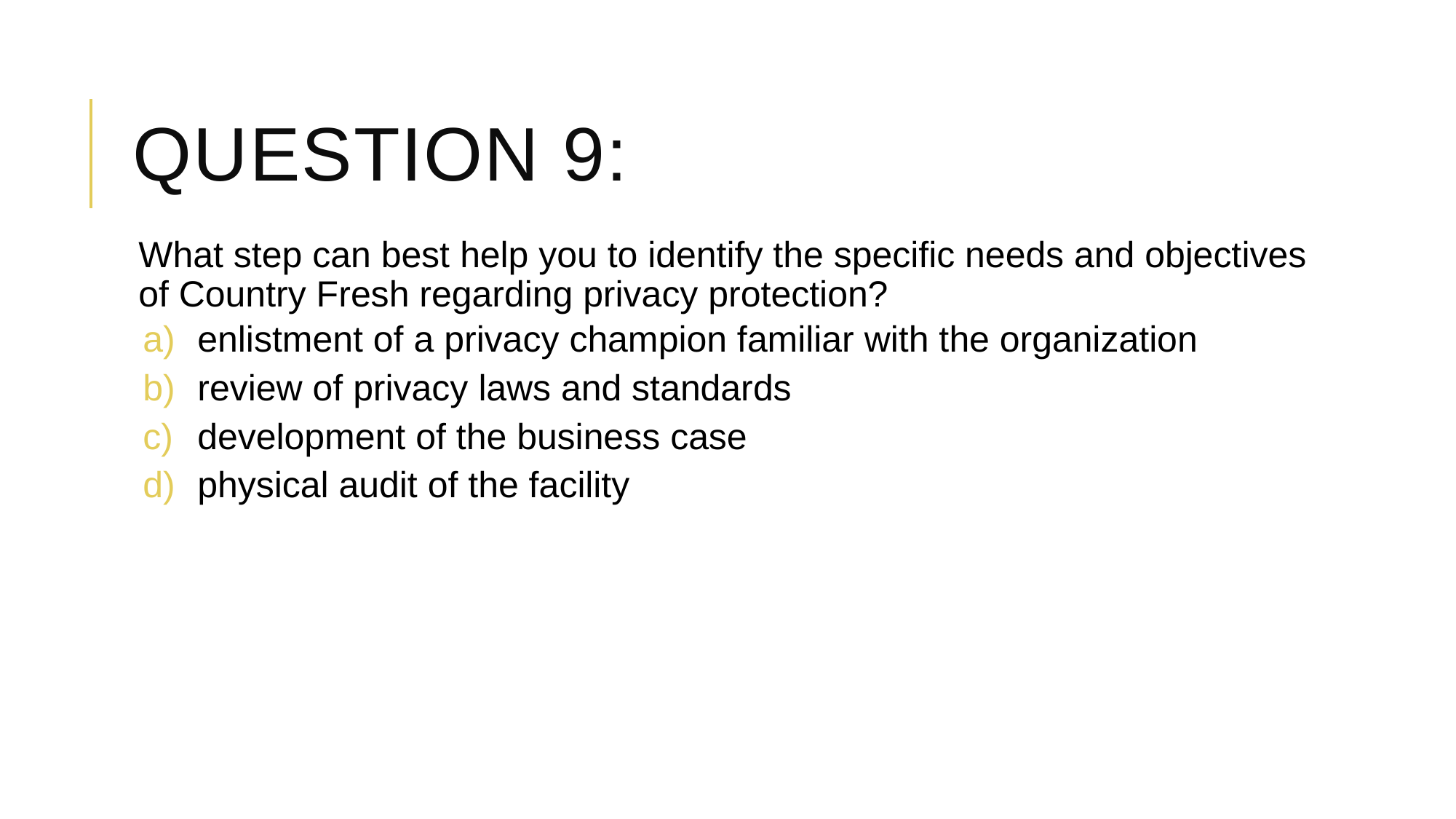

# Question 9:
What step can best help you to identify the specific needs and objectives of Country Fresh regarding privacy protection?
enlistment of a privacy champion familiar with the organization
review of privacy laws and standards
development of the business case
physical audit of the facility